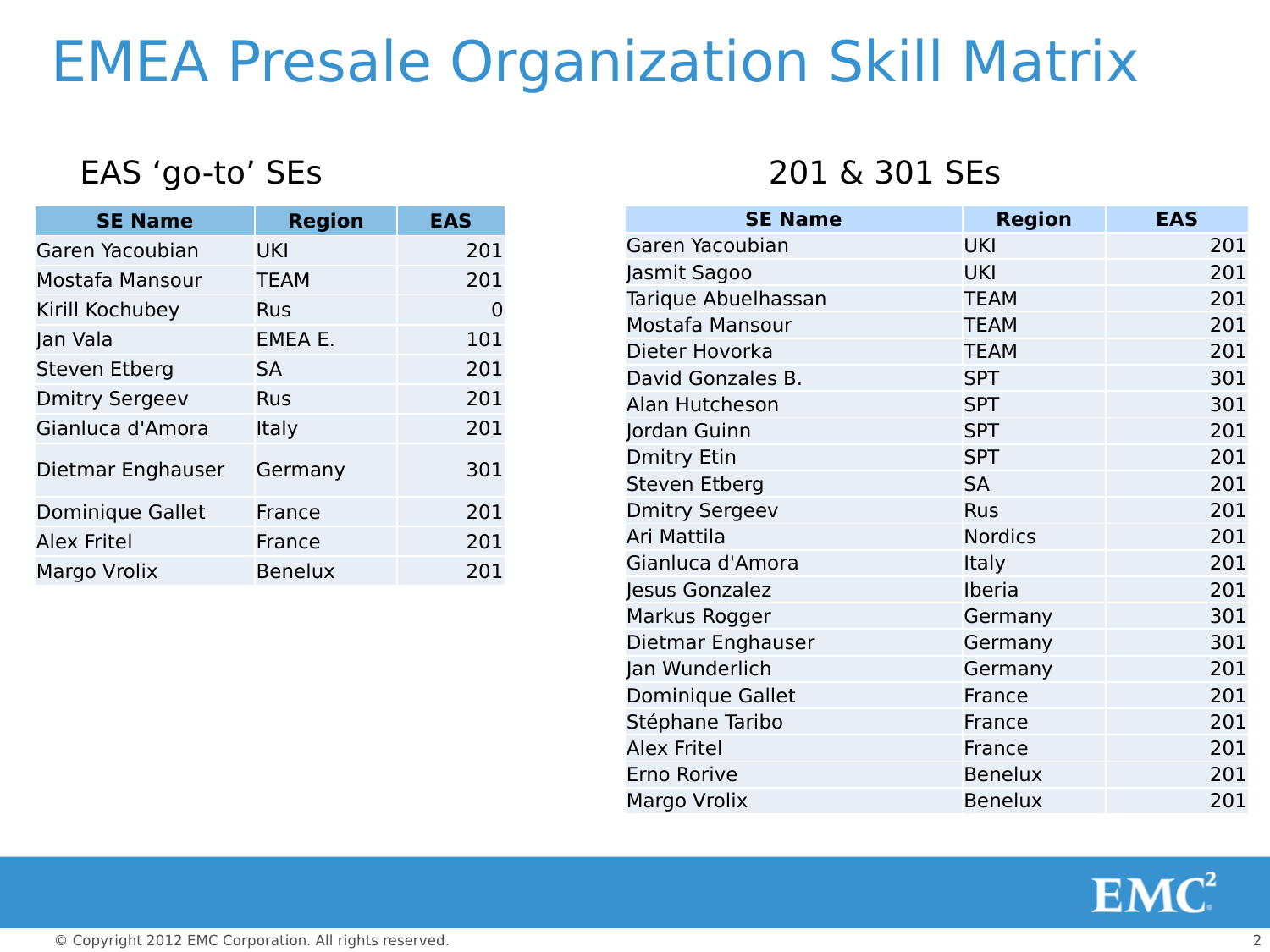

# EMEA Presale Organization Skill Matrix
EAS ‘go-to’ SEs                                            201 & 301 SEs
| SE Name | Region | EAS |
| --- | --- | --- |
| Garen Yacoubian | UKI | 201 |
| Mostafa Mansour | TEAM | 201 |
| Kirill Kochubey | Rus | 0 |
| Jan Vala | EMEA E. | 101 |
| Steven Etberg | SA | 201 |
| Dmitry Sergeev | Rus | 201 |
| Gianluca d'Amora | Italy | 201 |
| Dietmar Enghauser | Germany | 301 |
| Dominique Gallet | France | 201 |
| Alex Fritel | France | 201 |
| Margo Vrolix | Benelux | 201 |
| SE Name | Region | EAS |
| --- | --- | --- |
| Garen Yacoubian | UKI | 201 |
| Jasmit Sagoo | UKI | 201 |
| Tarique Abuelhassan | TEAM | 201 |
| Mostafa Mansour | TEAM | 201 |
| Dieter Hovorka | TEAM | 201 |
| David Gonzales B. | SPT | 301 |
| Alan Hutcheson | SPT | 301 |
| Jordan Guinn | SPT | 201 |
| Dmitry Etin | SPT | 201 |
| Steven Etberg | SA | 201 |
| Dmitry Sergeev | Rus | 201 |
| Ari Mattila | Nordics | 201 |
| Gianluca d'Amora | Italy | 201 |
| Jesus Gonzalez | Iberia | 201 |
| Markus Rogger | Germany | 301 |
| Dietmar Enghauser | Germany | 301 |
| Jan Wunderlich | Germany | 201 |
| Dominique Gallet | France | 201 |
| Stéphane Taribo | France | 201 |
| Alex Fritel | France | 201 |
| Erno Rorive | Benelux | 201 |
| Margo Vrolix | Benelux | 201 |